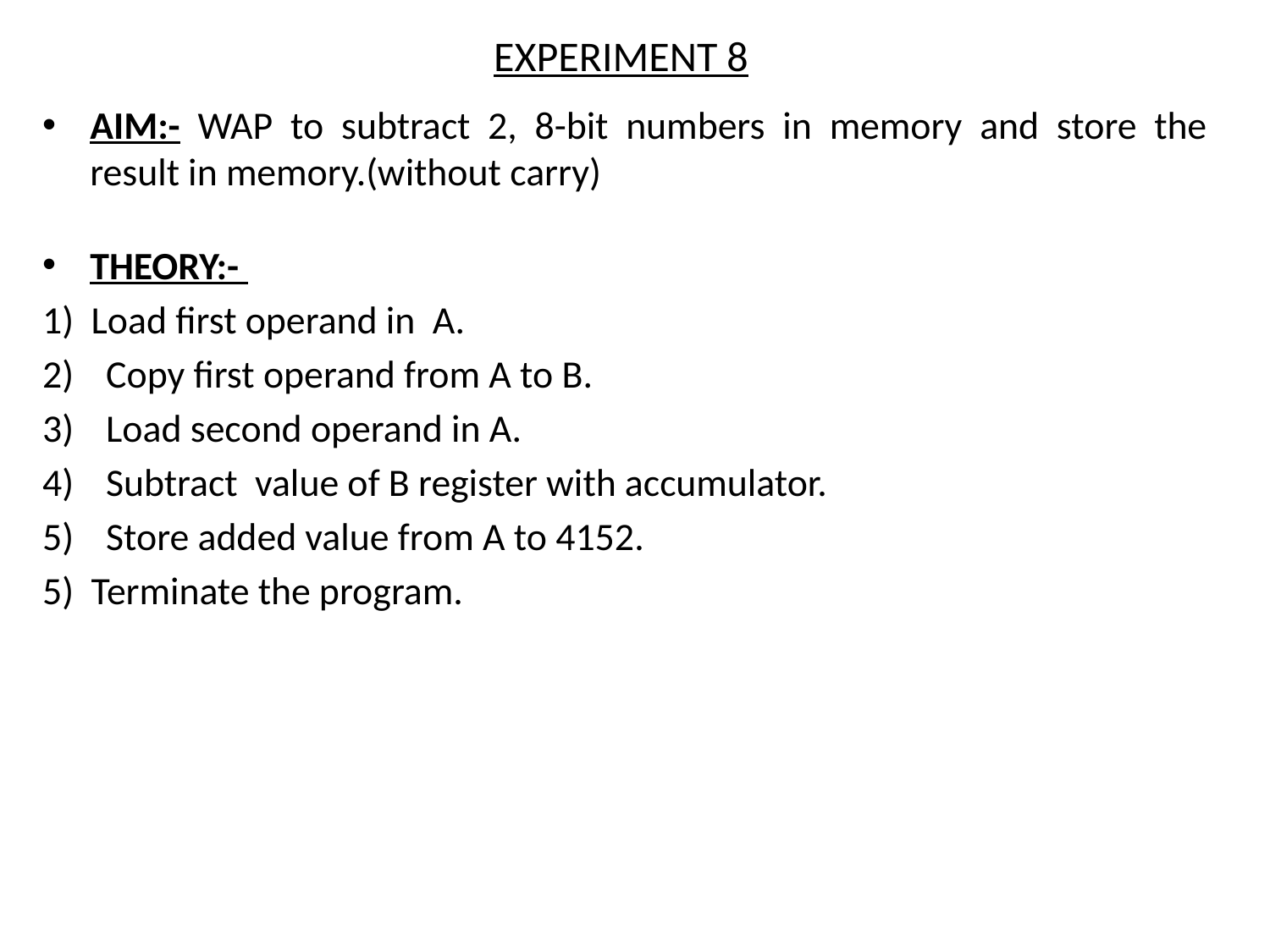

# EXPERIMENT 8

AIM:- WAP to subtract 2, 8-bit numbers in memory and store the result in memory.(without carry)

THEORY:-
1)  Load first operand in  A.
Copy first operand from A to B.
Load second operand in A.
Subtract  value of B register with accumulator.
Store added value from A to 4152.
5)  Terminate the program.